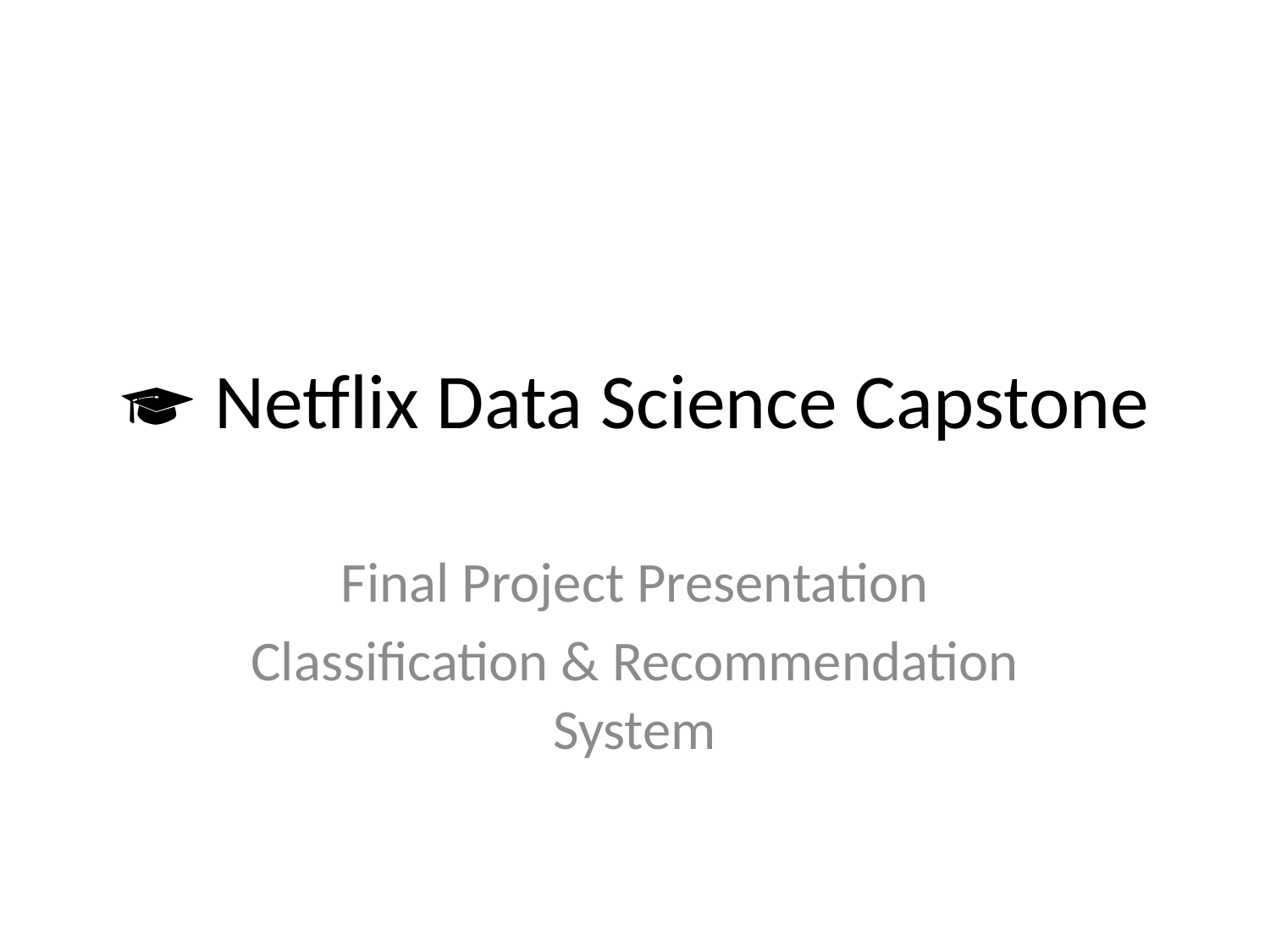

# 🎓 Netflix Data Science Capstone
Final Project Presentation
Classification & Recommendation System